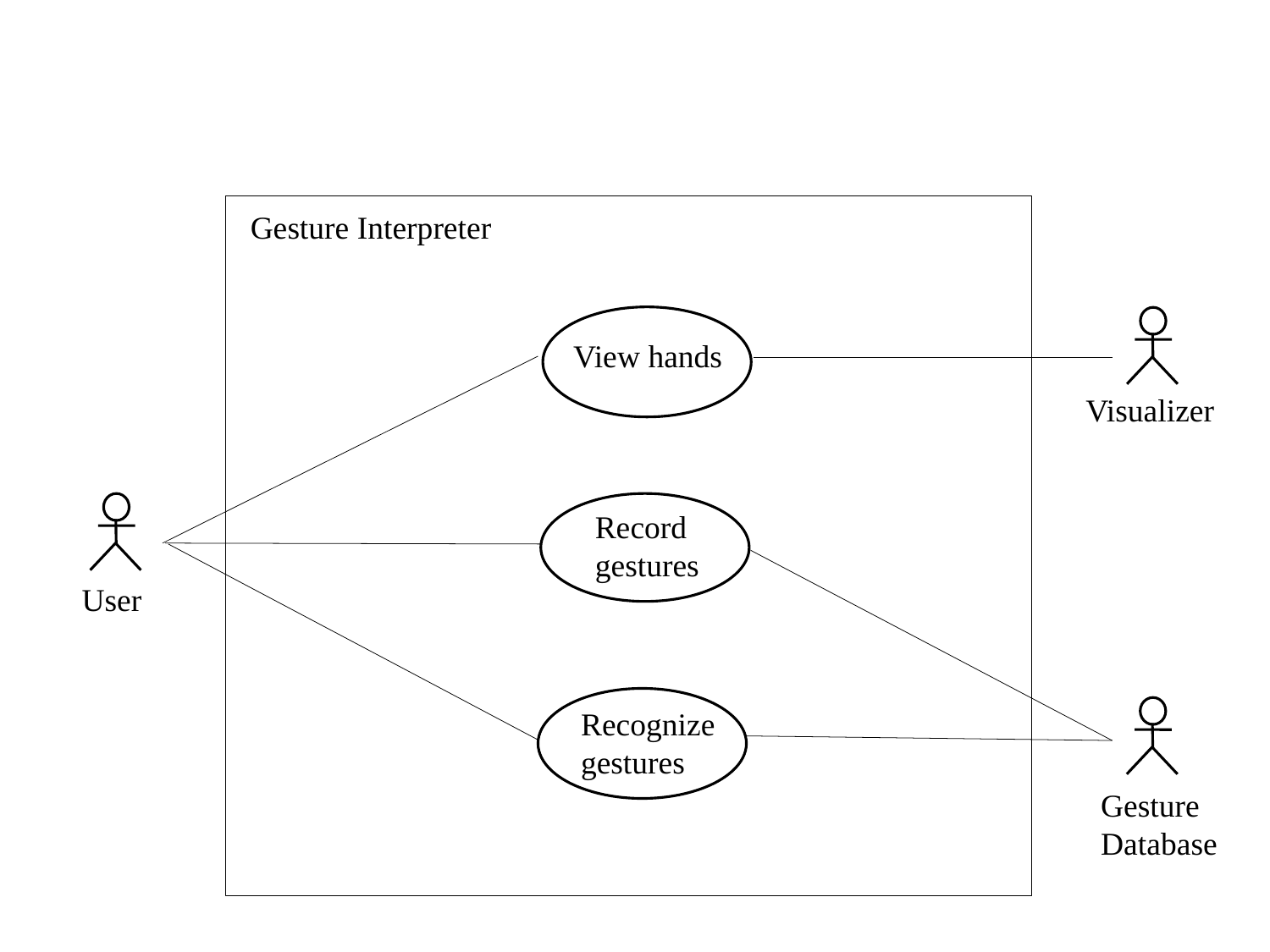

Gesture Interpreter

View hands

Visualizer

Record gestures

User

Recognize gestures

Gesture Database